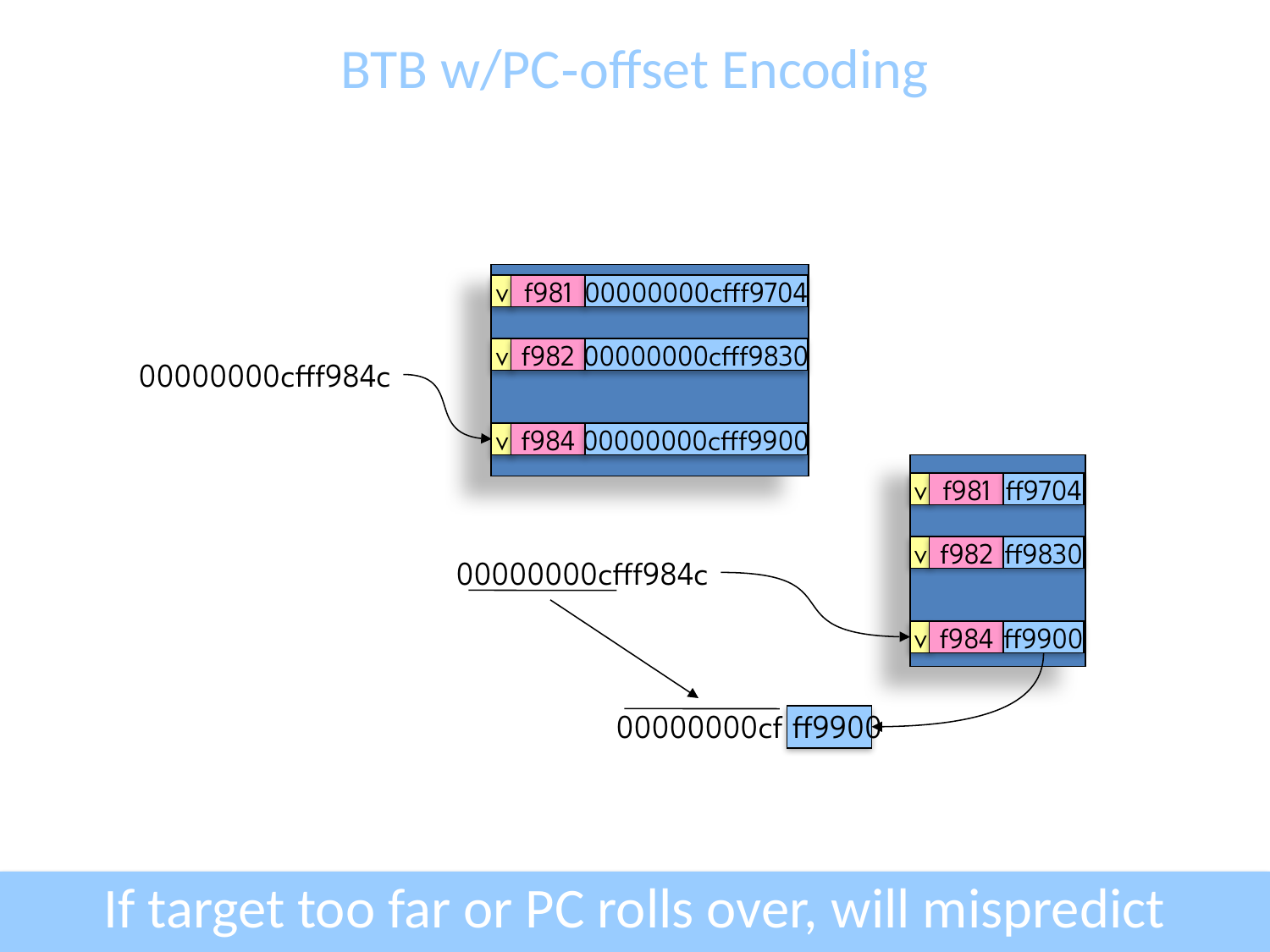

# BTB w/PC-offset Encoding

v
f981
00000000cfff9704
v
f982
00000000cfff9830
00000000cfff984c
v
f984
00000000cfff9900

v
f981
ff9704
v
f982
ff9830
00000000cfff984c

v
f984
ff9900
00000000cf ff9900

If target too far or PC rolls over, will mispredict